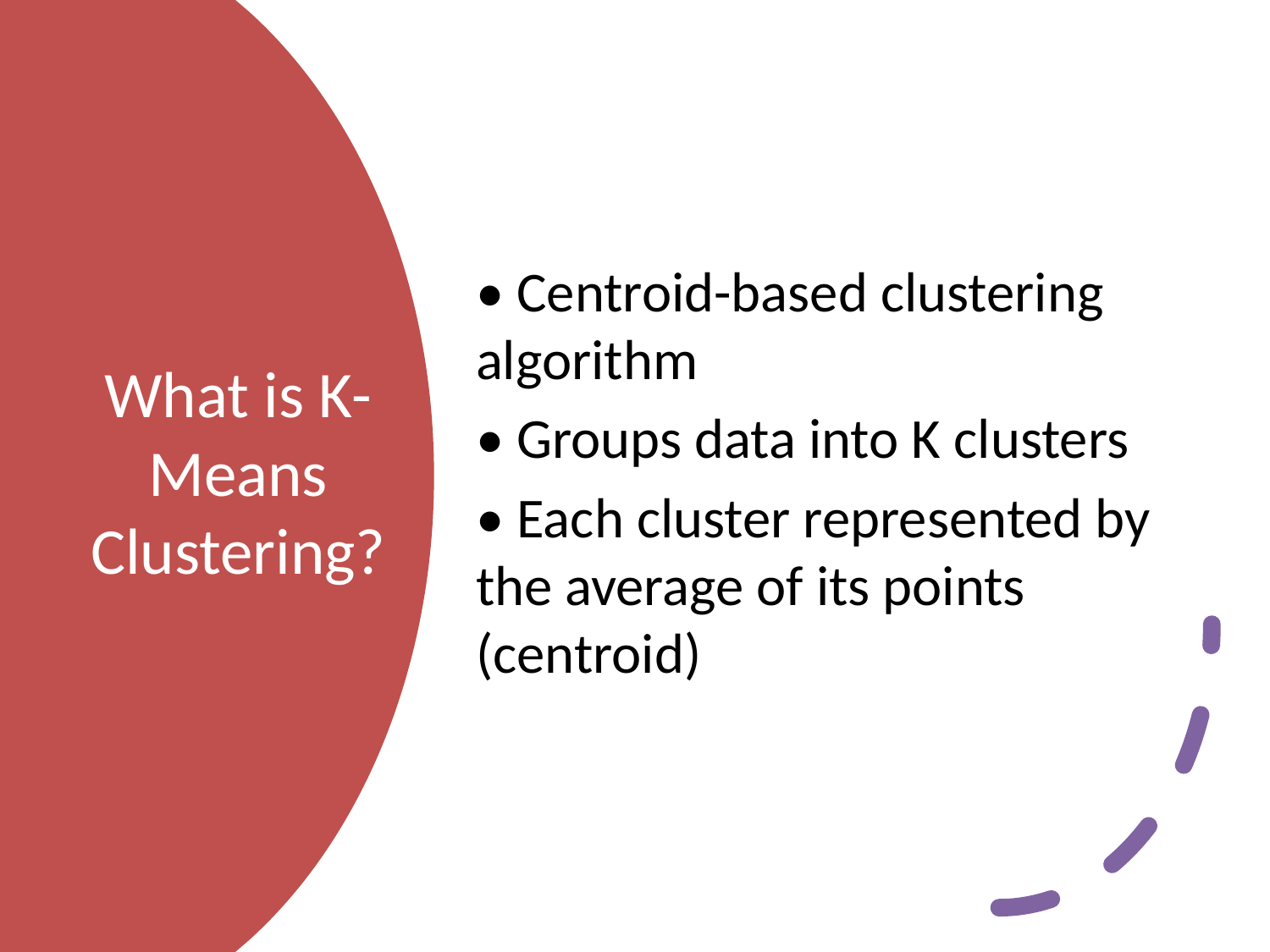

• Centroid-based clustering algorithm
• Groups data into K clusters
• Each cluster represented by the average of its points (centroid)
# What is K-Means Clustering?